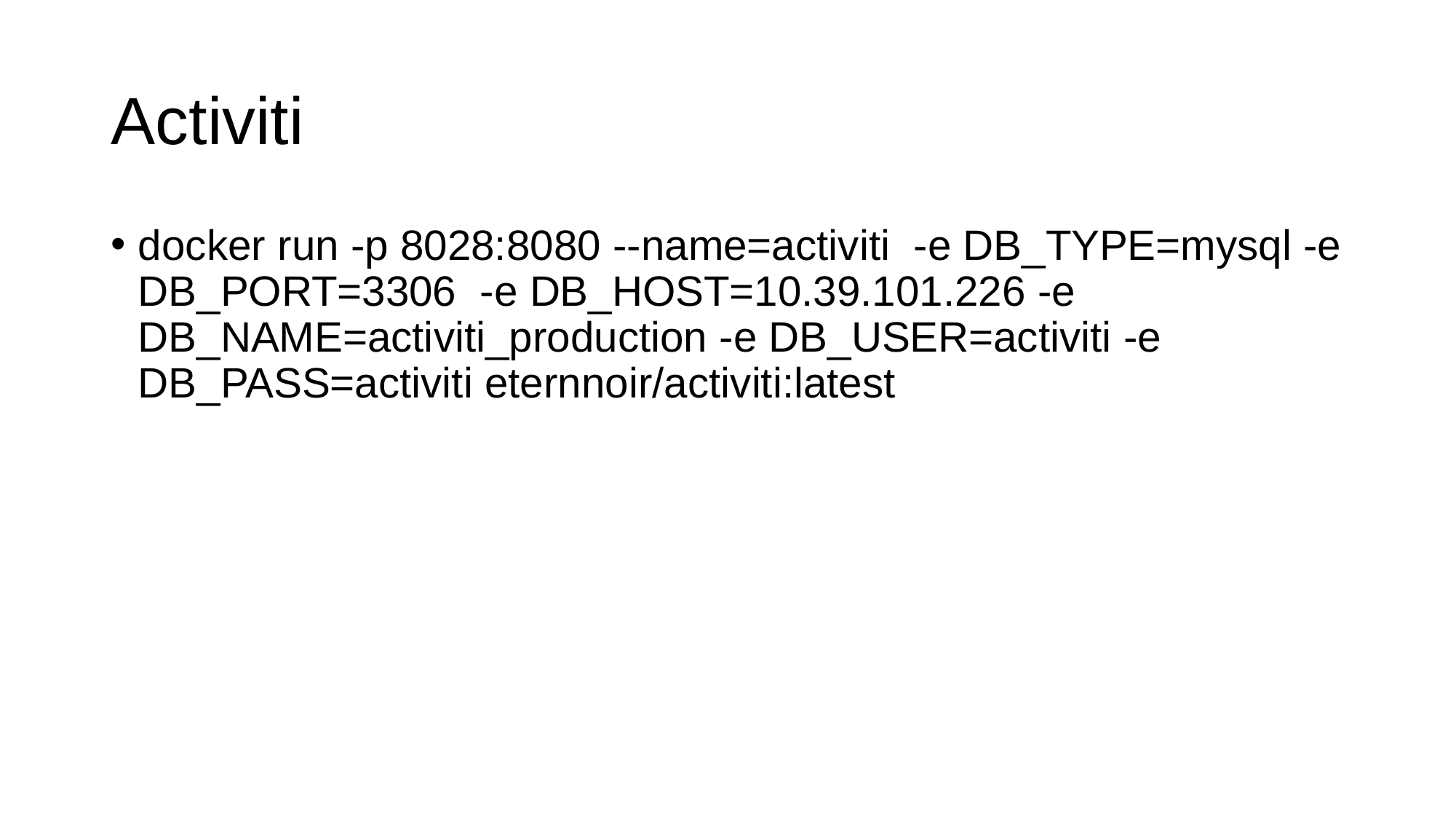

# Activiti
docker run -p 8028:8080 --name=activiti  -e DB_TYPE=mysql -e DB_PORT=3306  -e DB_HOST=10.39.101.226 -e DB_NAME=activiti_production -e DB_USER=activiti -e DB_PASS=activiti eternnoir/activiti:latest